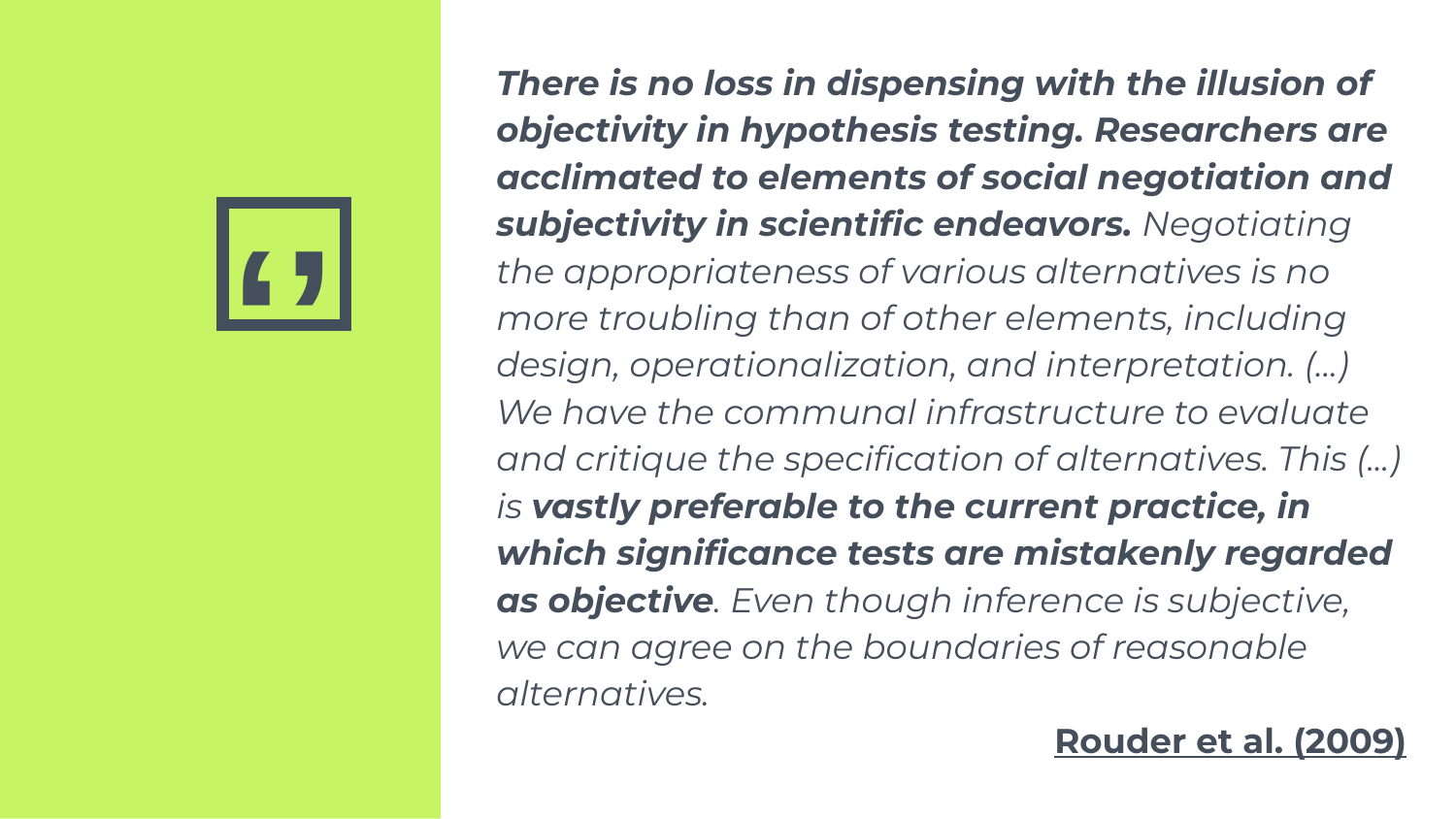

There is no loss in dispensing with the illusion of objectivity in hypothesis testing. Researchers are acclimated to elements of social negotiation and subjectivity in scientific endeavors. Negotiating the appropriateness of various alternatives is no more troubling than of other elements, including design, operationalization, and interpretation. (...) We have the communal infrastructure to evaluate and critique the specification of alternatives. This (...) is vastly preferable to the current practice, in which significance tests are mistakenly regarded as objective. Even though inference is subjective, we can agree on the boundaries of reasonable alternatives.
Rouder et al. (2009)
49